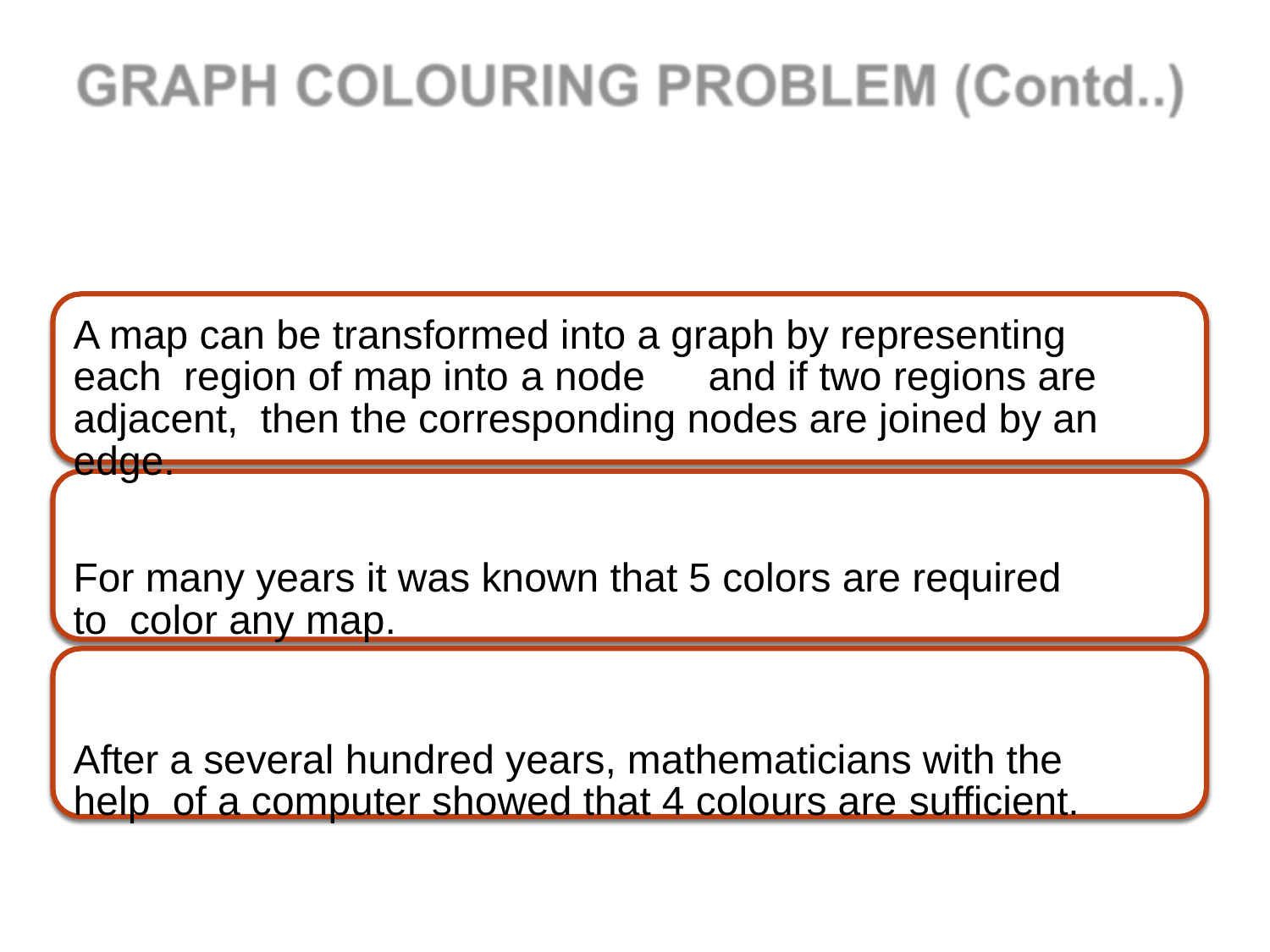

A map can be transformed into a graph by representing each  region of map into a node	and if two regions are adjacent,  then the corresponding nodes are joined by an edge.

For many years it was known that 5 colors are required to  color any map.

After a several hundred years, mathematicians with the help  of a computer showed that 4 colours are sufficient.